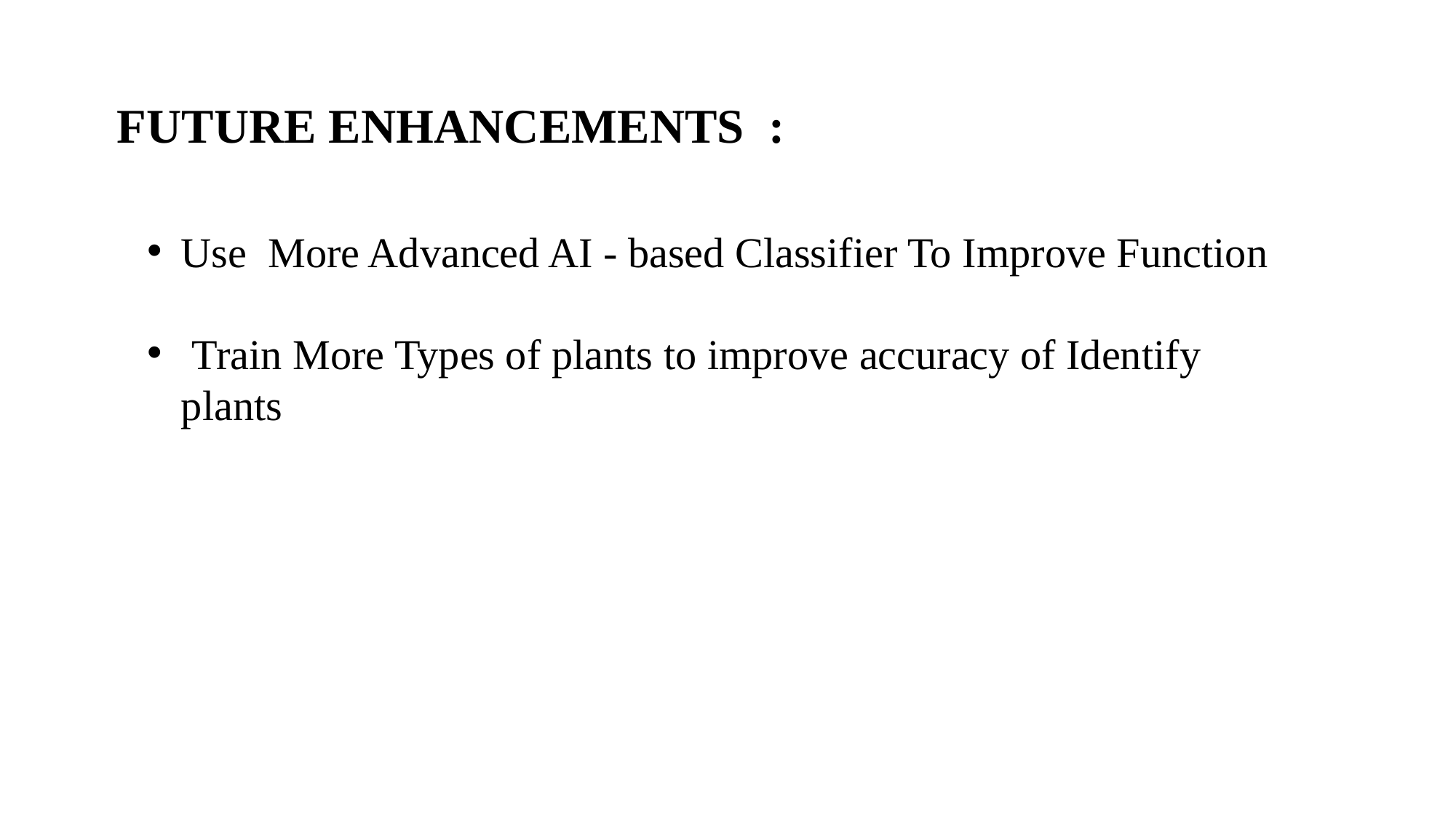

FUTURE ENHANCEMENTS  :
Use  More Advanced AI - based Classifier To Improve Function

 Train More Types of plants to improve accuracy of Identify plants